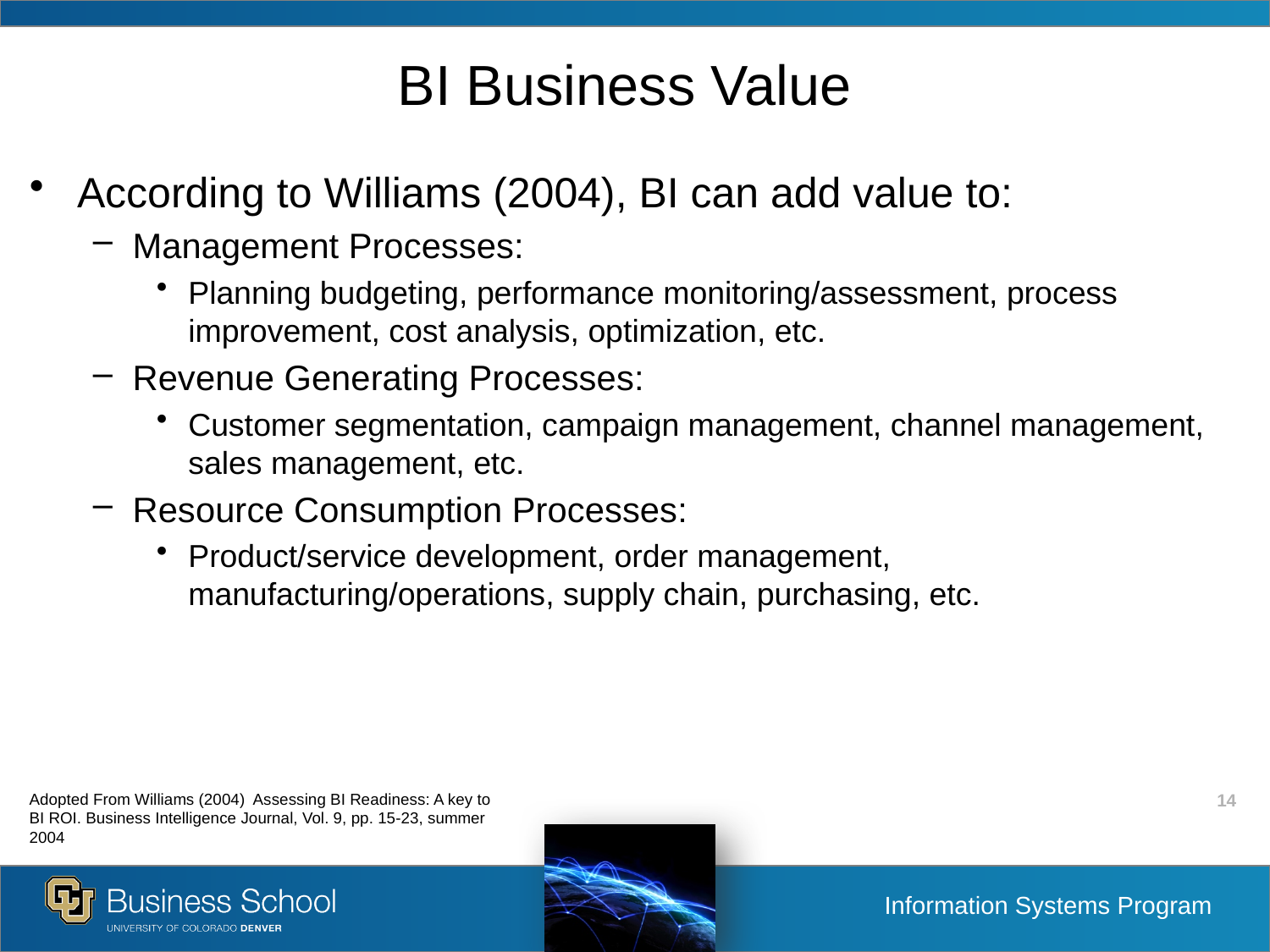

# BI Business Value
According to Williams (2004), BI can add value to:
Management Processes:
Planning budgeting, performance monitoring/assessment, process improvement, cost analysis, optimization, etc.
Revenue Generating Processes:
Customer segmentation, campaign management, channel management, sales management, etc.
Resource Consumption Processes:
Product/service development, order management, manufacturing/operations, supply chain, purchasing, etc.
Adopted From Williams (2004)  Assessing BI Readiness: A key to BI ROI. Business Intelligence Journal, Vol. 9, pp. 15-23, summer 2004